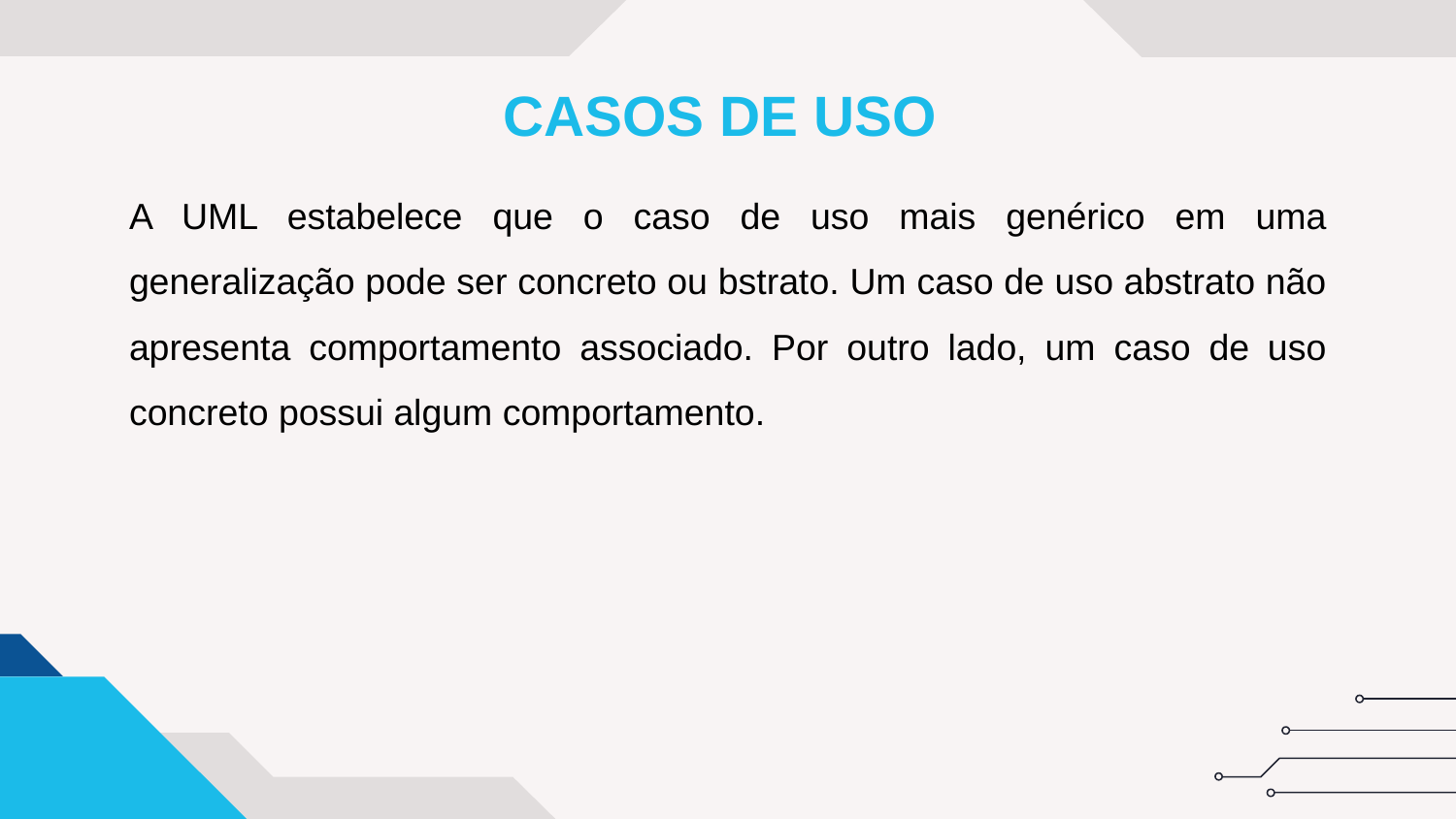

# CASOS DE USO
A UML estabelece que o caso de uso mais genérico em uma generalização pode ser concreto ou bstrato. Um caso de uso abstrato não apresenta comportamento associado. Por outro lado, um caso de uso concreto possui algum comportamento.

53